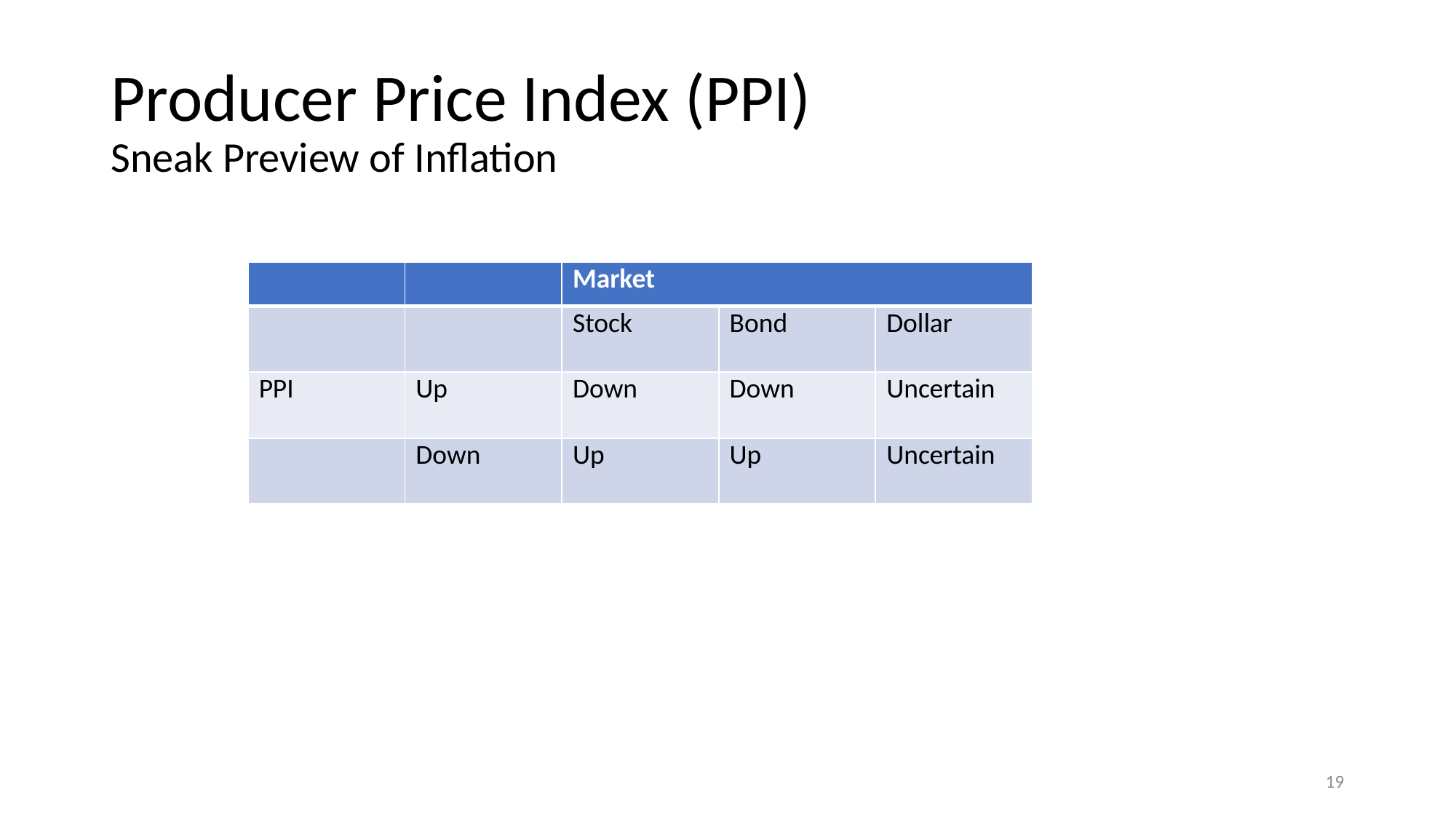

# Producer Price Index (PPI) Sneak Preview of Inflation

|  |  | Market |  |  |
| --- | --- | --- | --- | --- |
|  |  | Stock | Bond | Dollar |
| PPI | Up | Down | Down | Uncertain |
|  | Down | Up | Up | Uncertain |
19